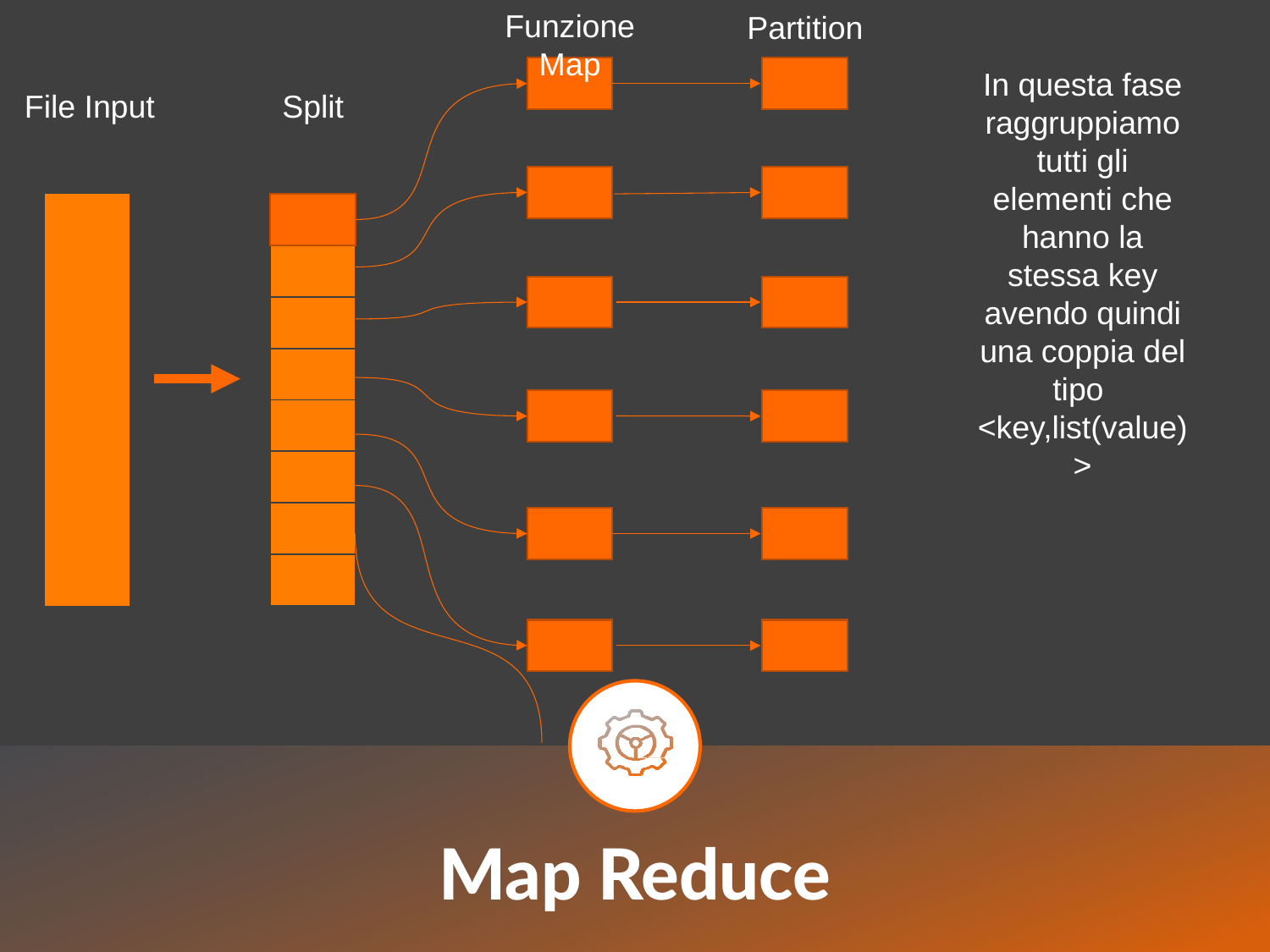

Funzione Map
Partition

In questa fase raggruppiamo tutti gli elementi che hanno la stessa key avendo quindi una coppia del tipo
<key,list(value)>
Split
File Input

|  |
| --- |
|  |
|  |
|  |
|  |
|  |
|  |
|  |
|  |
| --- |
|  |
|  |
|  |
|  |
|  |
|  |
|  |

# Map Reduce